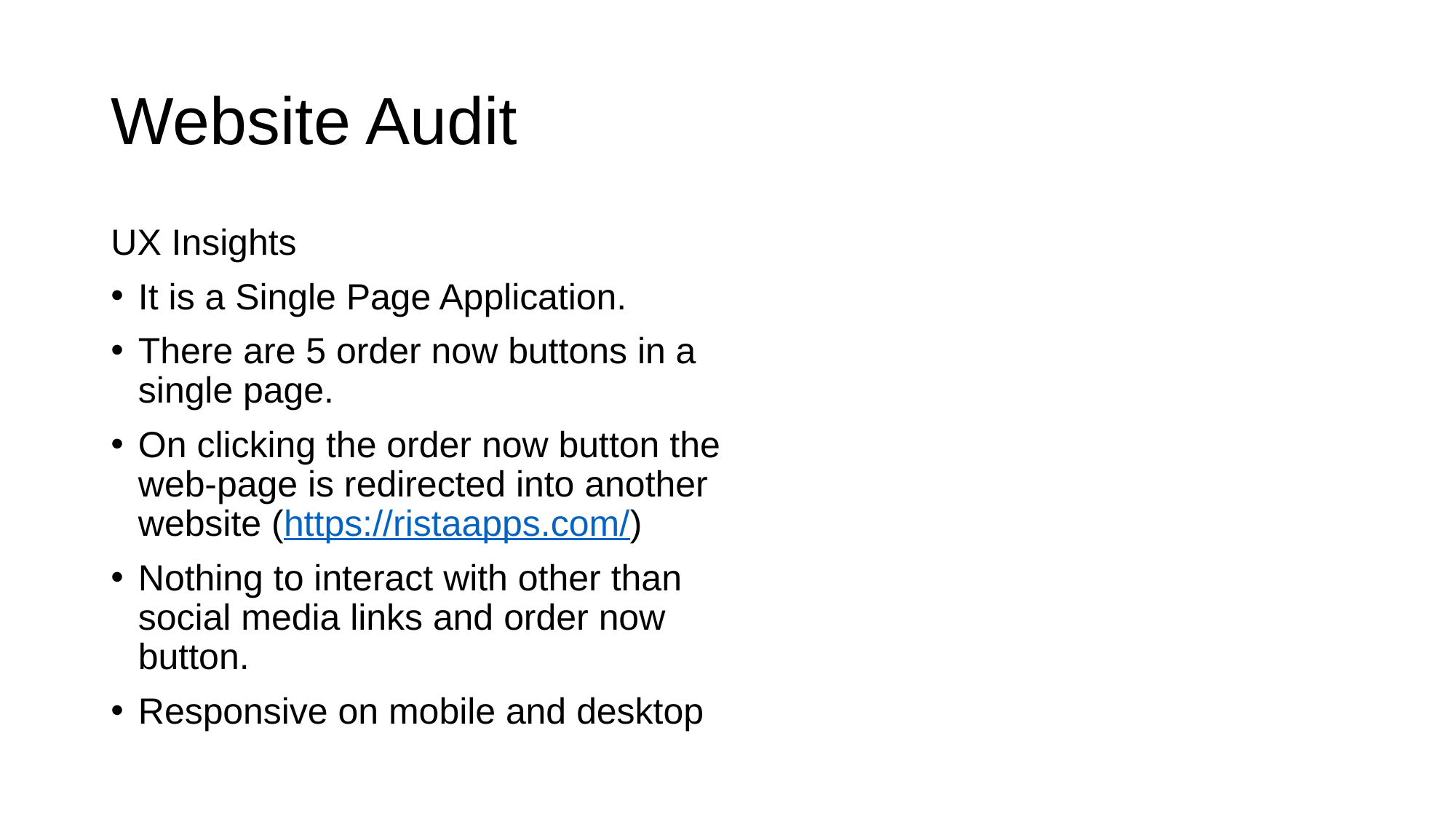

# Website Audit
UX Insights
It is a Single Page Application.
There are 5 order now buttons in a single page.
On clicking the order now button the web-page is redirected into another website (https://ristaapps.com/)
Nothing to interact with other than social media links and order now button.
Responsive on mobile and desktop